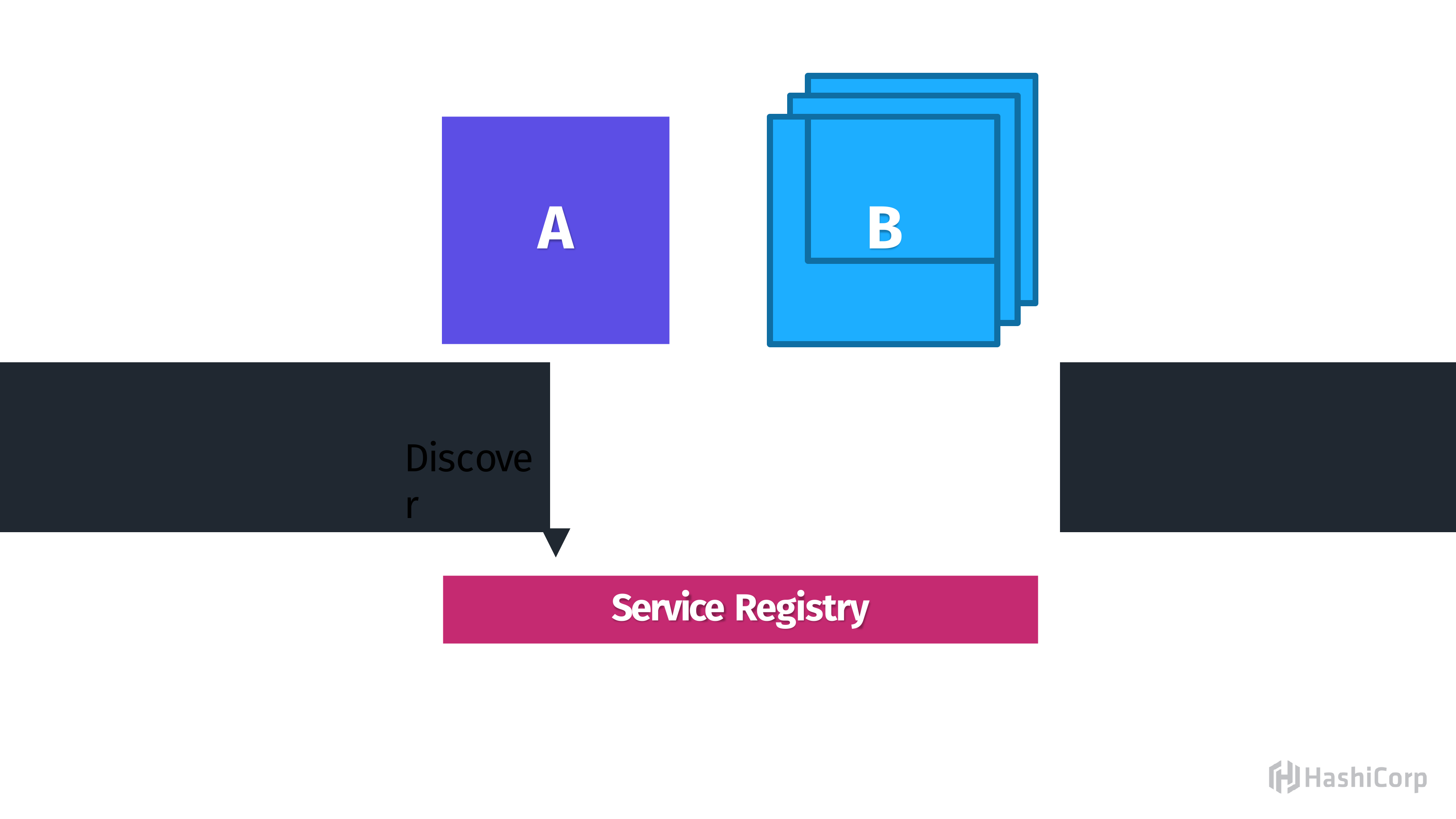

# A
B
B
B

Discover

Service Registry